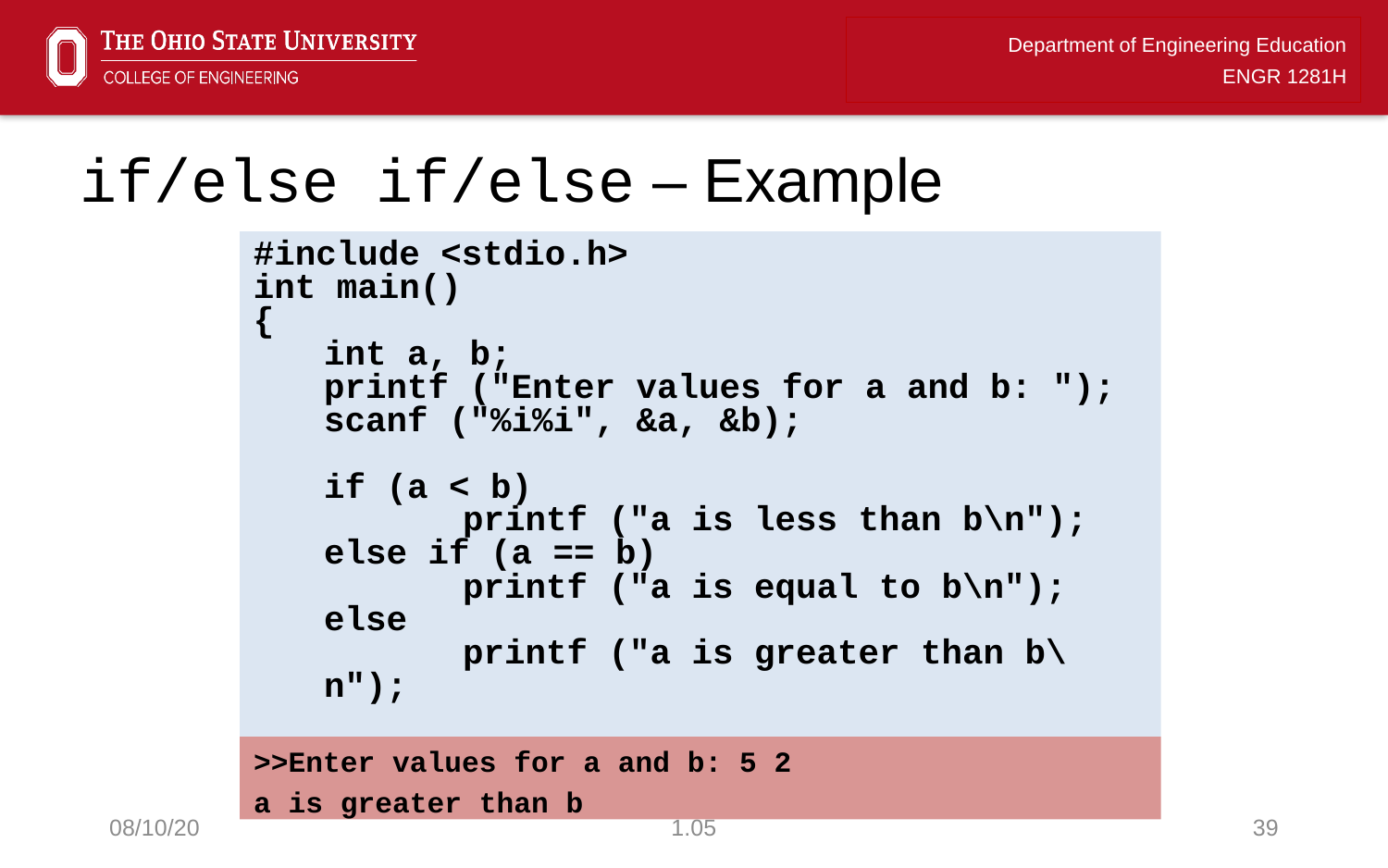

# if/else if/else – Example
#include <stdio.h>
int main()
{
	int a, b;
	printf ("Enter values for a and b: ");
	scanf ("%i%i", &a, &b);

	if (a < b)
		printf ("a is less than b\n");
	else if (a == b)
		printf ("a is equal to b\n");
	else
		printf ("a is greater than b\n");

}

>>Enter values for a and b: 5 2
a is greater than b

08/10/20
1.05
39